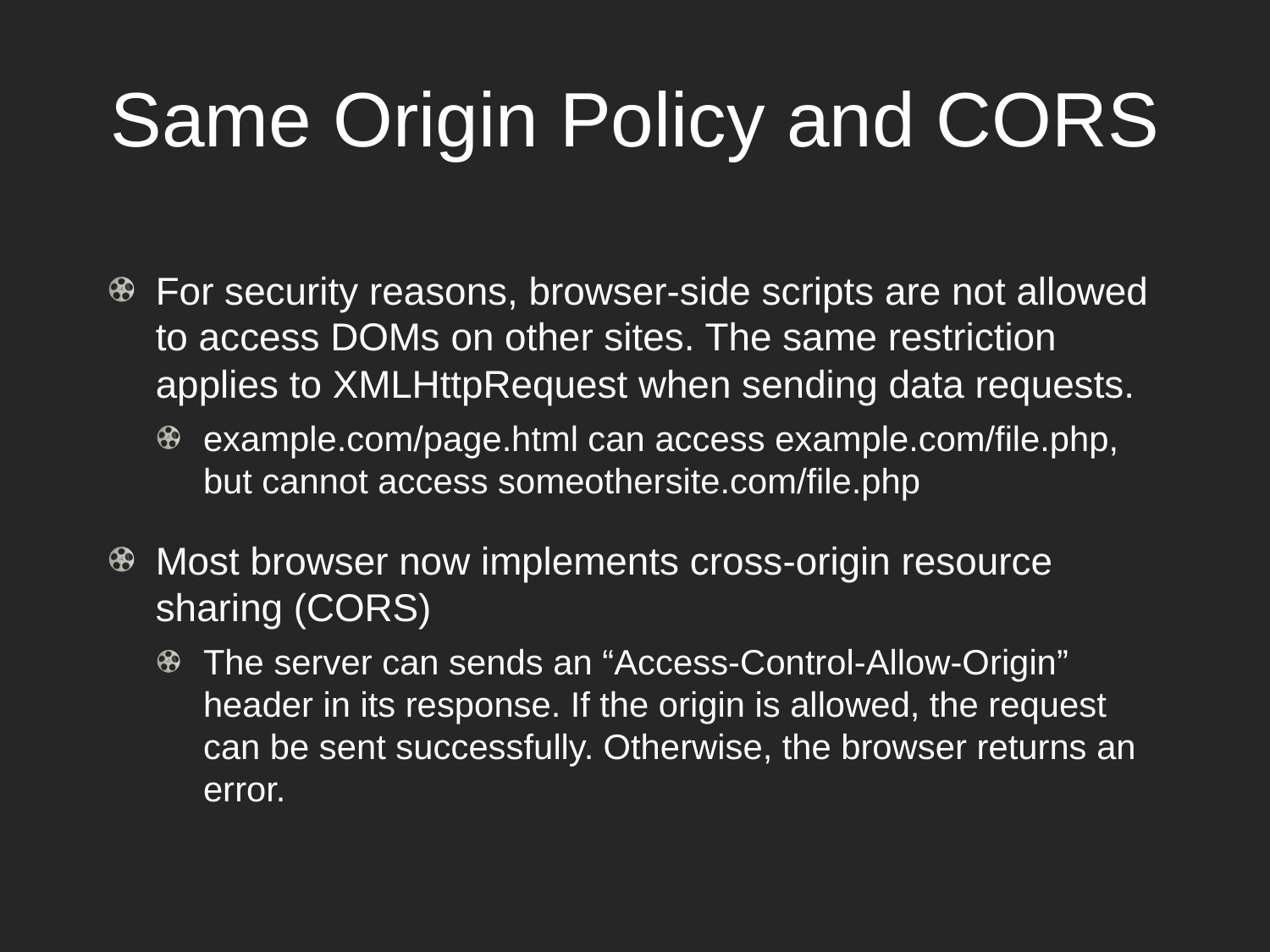

# Same Origin Policy and CORS
For security reasons, browser-side scripts are not allowed to access DOMs on other sites. The same restriction applies to XMLHttpRequest when sending data requests.
example.com/page.html can access example.com/file.php, but cannot access someothersite.com/file.php
Most browser now implements cross-origin resource sharing (CORS)
The server can sends an “Access-Control-Allow-Origin” header in its response. If the origin is allowed, the request can be sent successfully. Otherwise, the browser returns an error.